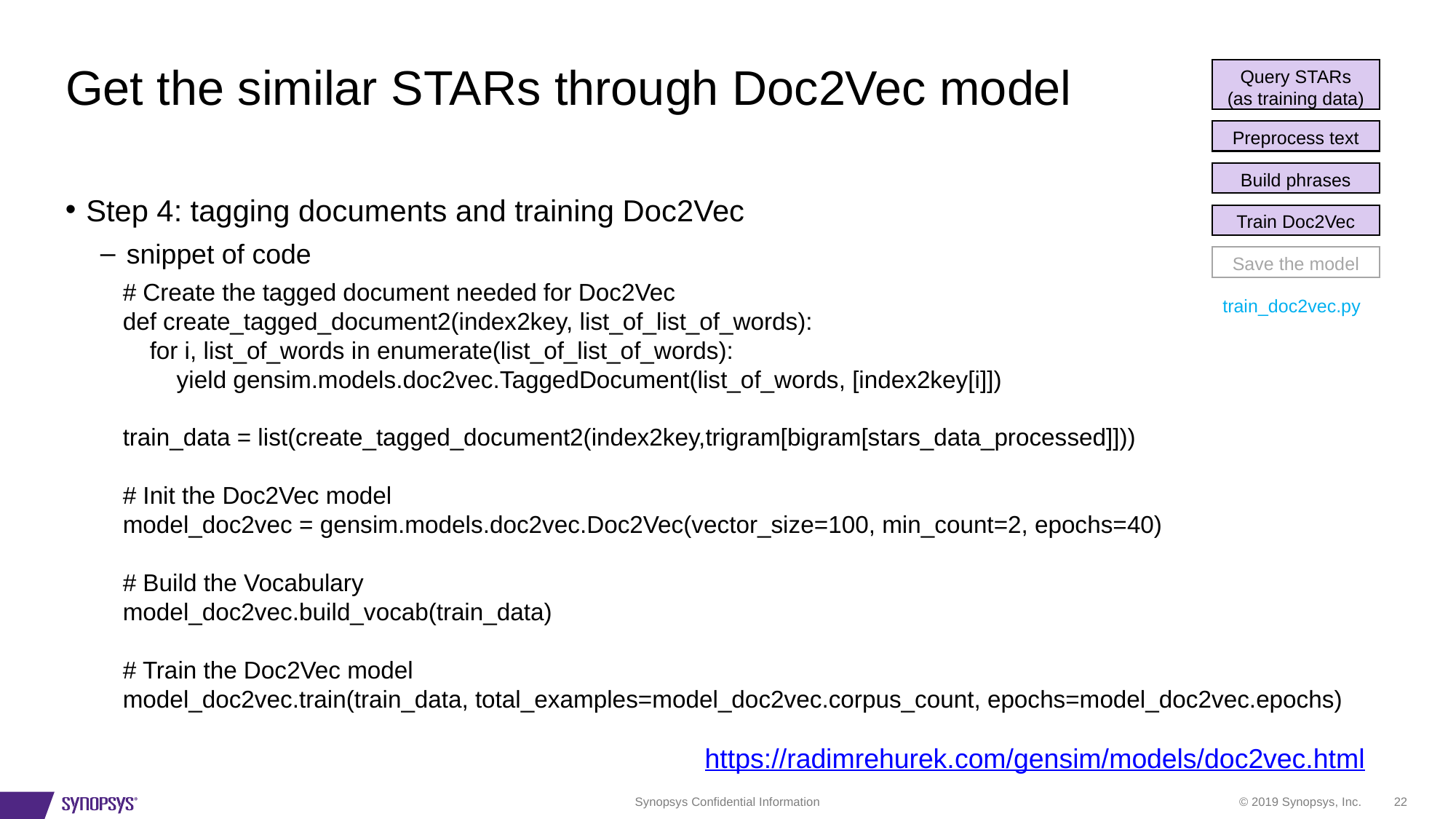

# Get the similar STARs through Doc2Vec model
Query STARs
(as training data)
Preprocess text
Build phrases
Train Doc2Vec
Save the model
train_doc2vec.py

Step 4: tagging documents and training Doc2Vec
snippet of code
# Create the tagged document needed for Doc2Vec
def create_tagged_document2(index2key, list_of_list_of_words):
    for i, list_of_words in enumerate(list_of_list_of_words):
        yield gensim.models.doc2vec.TaggedDocument(list_of_words, [index2key[i]])

train_data = list(create_tagged_document2(index2key,trigram[bigram[stars_data_processed]]))

# Init the Doc2Vec model
model_doc2vec = gensim.models.doc2vec.Doc2Vec(vector_size=100, min_count=2, epochs=40)

# Build the Vocabulary
model_doc2vec.build_vocab(train_data)

# Train the Doc2Vec model
model_doc2vec.train(train_data, total_examples=model_doc2vec.corpus_count, epochs=model_doc2vec.epochs)
https://radimrehurek.com/gensim/models/doc2vec.html